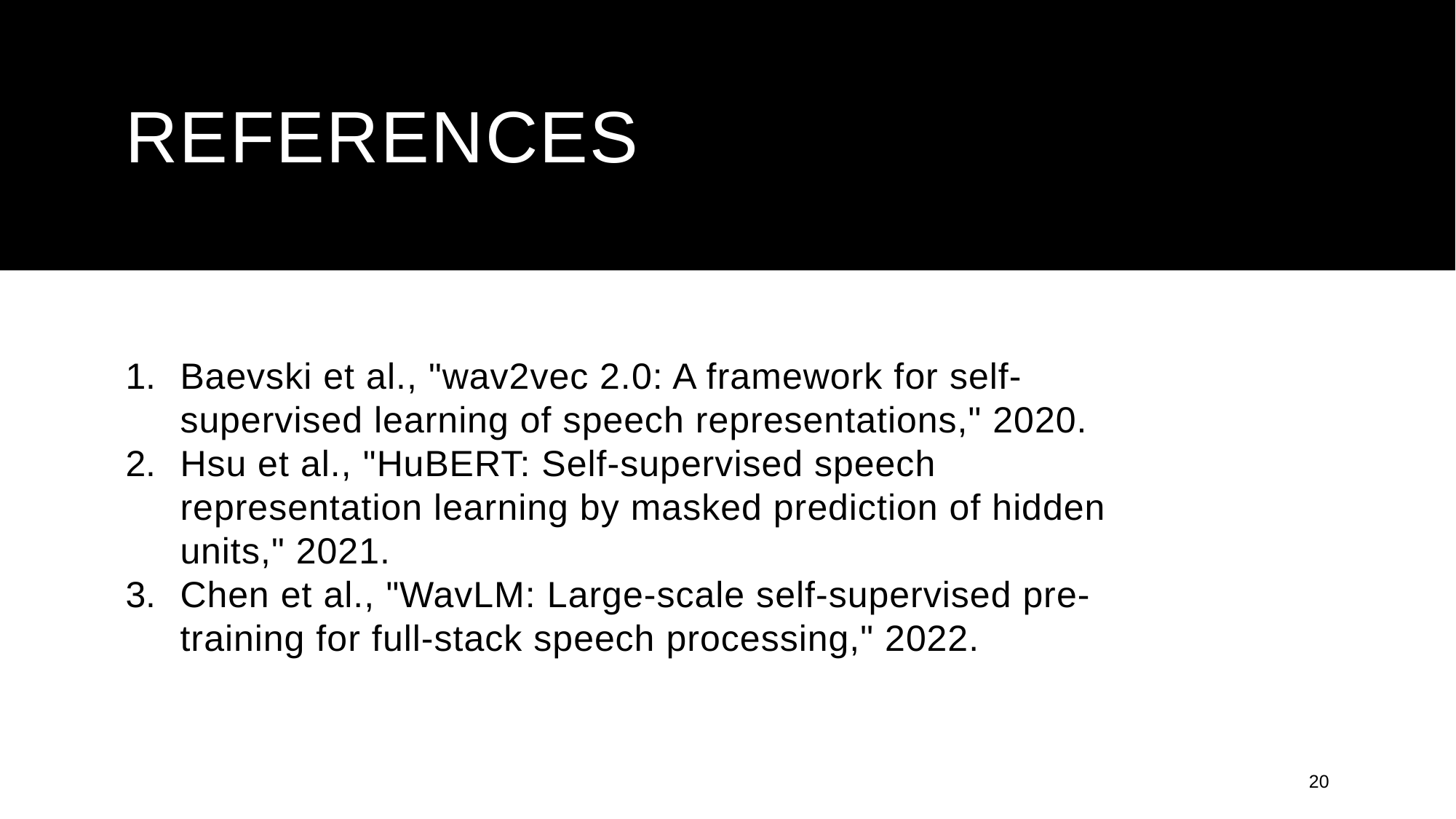

# References
Baevski et al., "wav2vec 2.0: A framework for self-supervised learning of speech representations," 2020.
Hsu et al., "HuBERT: Self-supervised speech representation learning by masked prediction of hidden units," 2021.
Chen et al., "WavLM: Large-scale self-supervised pre-training for full-stack speech processing," 2022.
20